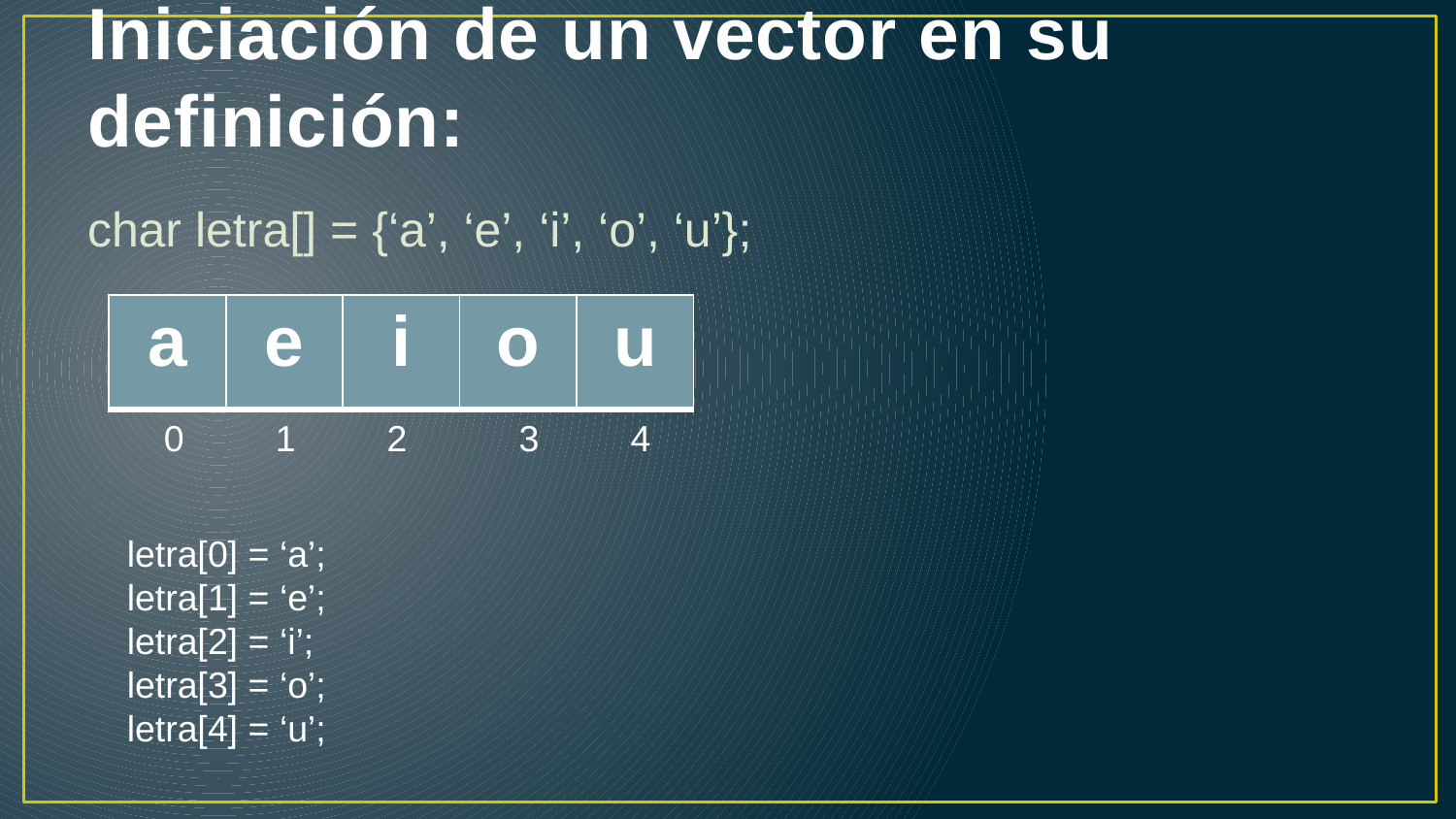

# Iniciación de un vector en su definición:
char letra[] = {‘a’, ‘e’, ‘i’, ‘o’, ‘u’};

| a | e | i | o | u |
| --- | --- | --- | --- | --- |
    0         1         2           3         4
letra[0] = ‘a’;
letra[1] = ‘e’;
letra[2] = ‘i’;
letra[3] = ‘o’;
letra[4] = ‘u’;